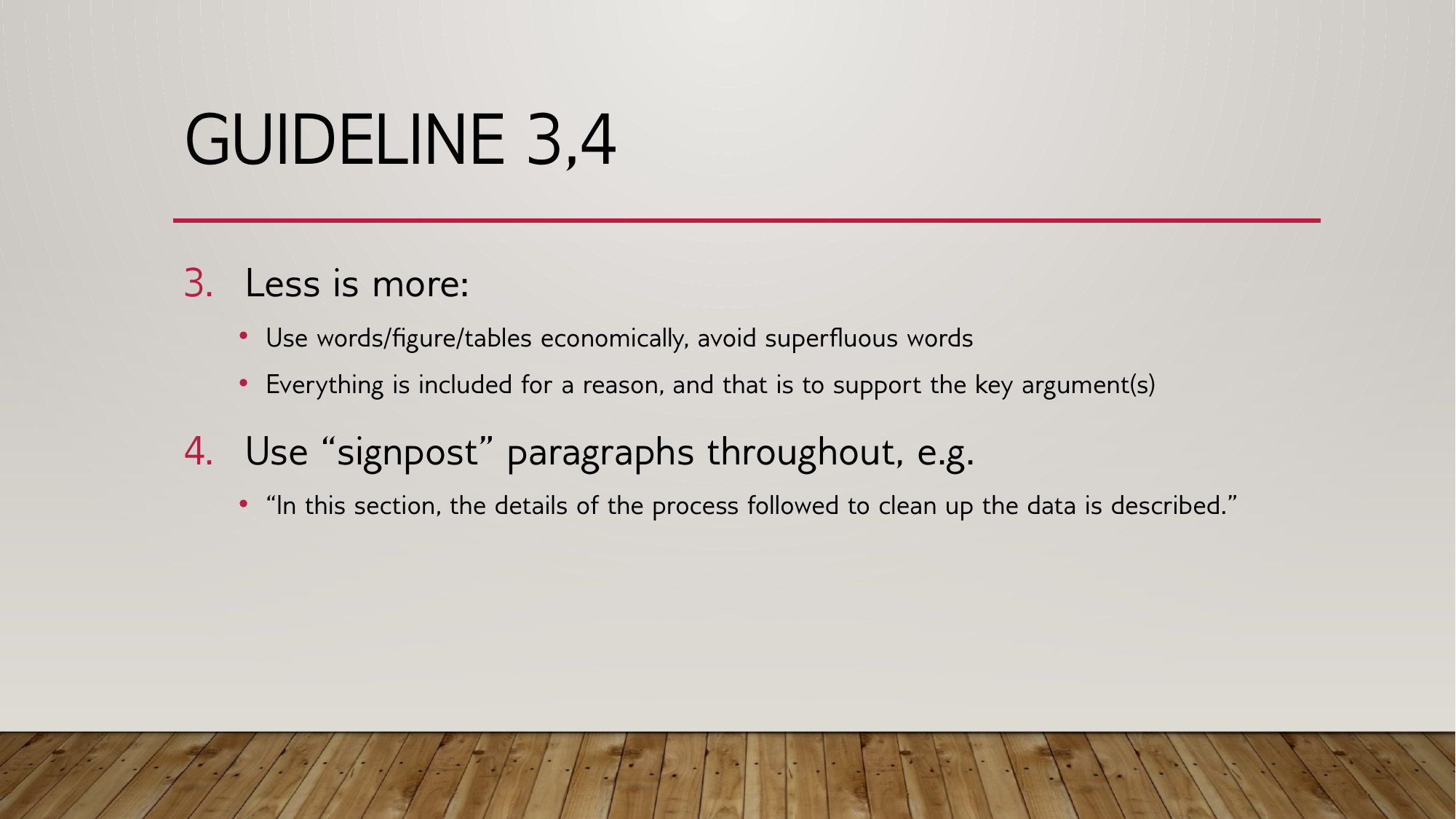

# Guideline 3,4
Less is more:
Use words/figure/tables economically, avoid superfluous words
Everything is included for a reason, and that is to support the key argument(s)
Use “signpost” paragraphs throughout, e.g.
“In this section, the details of the process followed to clean up the data is described.”